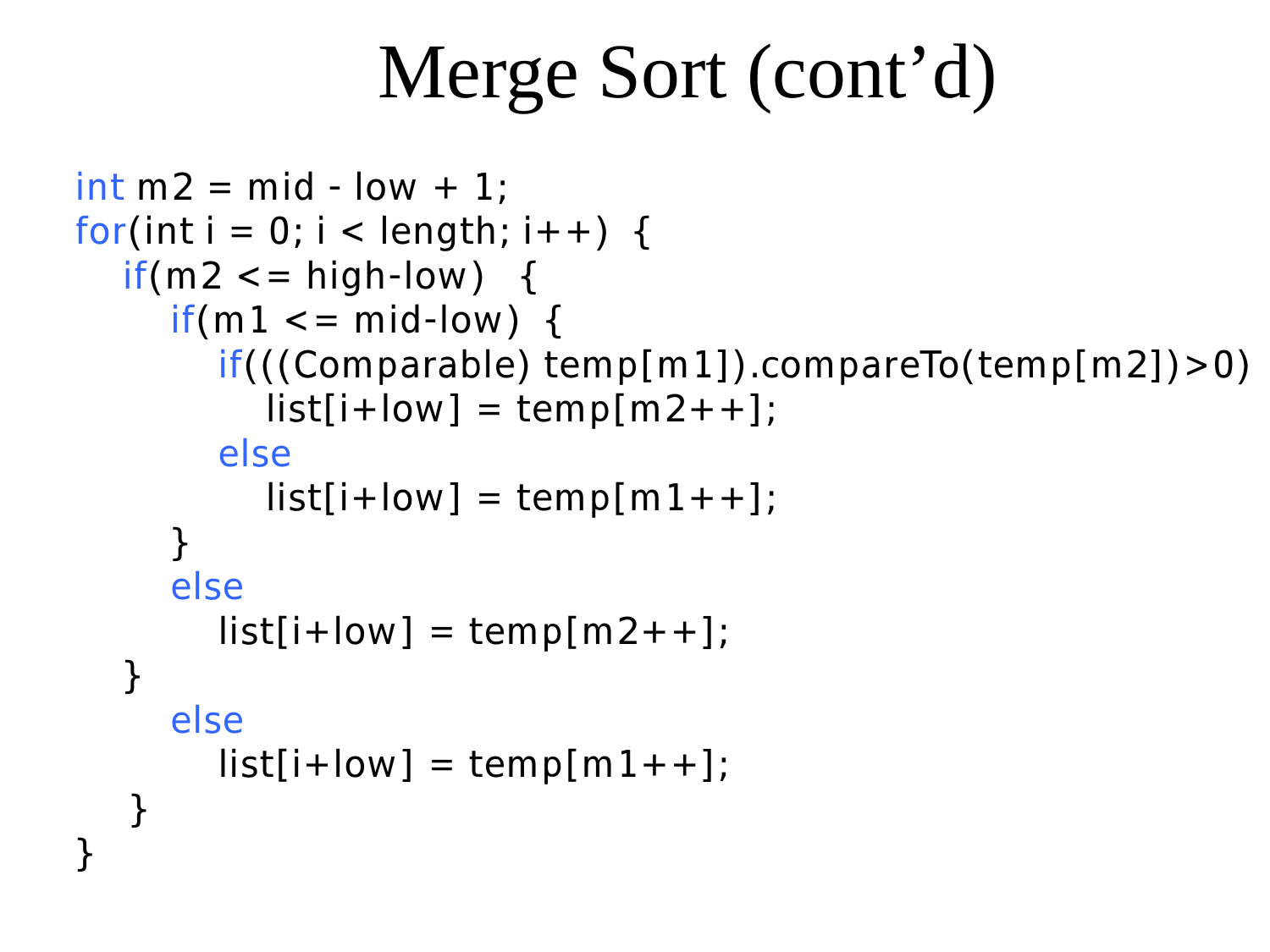

# Merge Sort (cont’d)
int m2 = mid - low + 1;
for(int i = 0; i < length; i++)  {
	if(m2 <= high-low)   {
		if(m1 <= mid-low)  {
			if(((Comparable) temp[m1]).compareTo(temp[m2])>0)
    				list[i+low] = temp[m2++];
  			else
    				list[i+low] = temp[m1++];
		}
		else
			list[i+low] = temp[m2++];
	}
     	else
     		list[i+low] = temp[m1++];
     }
}